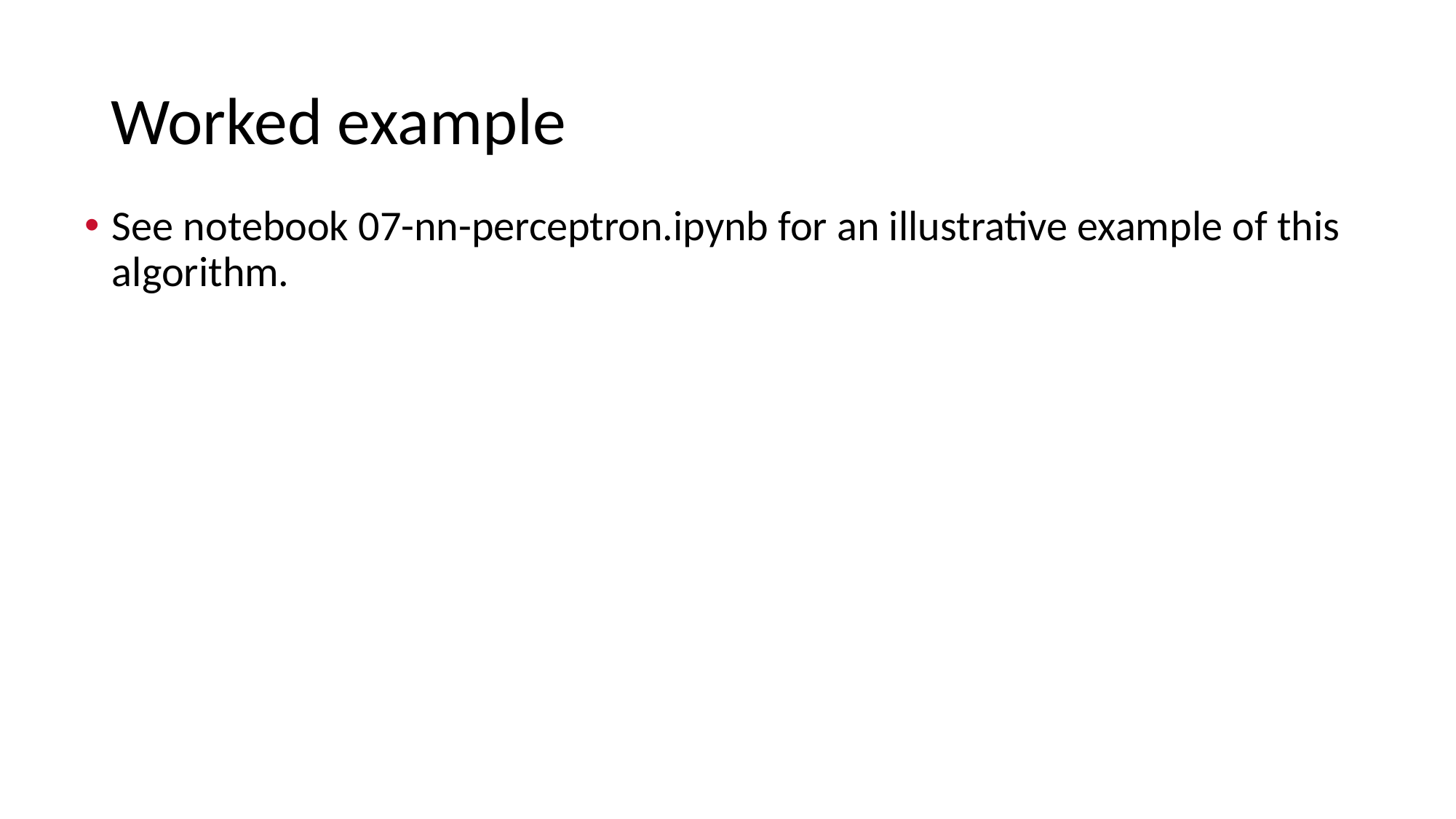

# Worked example
See notebook 07-nn-perceptron.ipynb for an illustrative example of this algorithm.